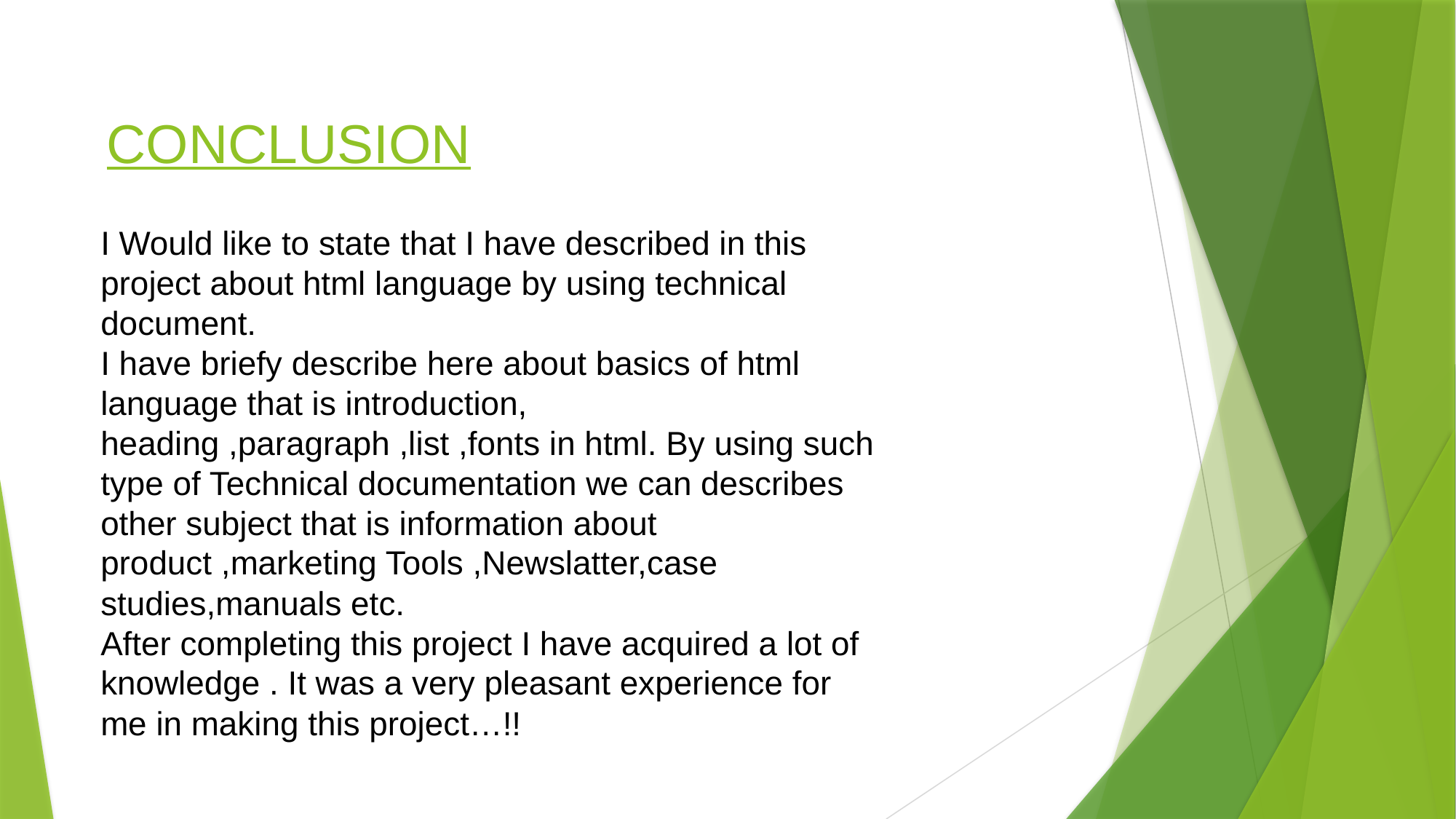

CONCLUSION

I Would like to state that I have described in this project about html language by using technical document.
I have briefy describe here about basics of html language that is introduction, heading ,paragraph ,list ,fonts in html. By using such type of Technical documentation we can describes other subject that is information about product ,marketing Tools ,Newslatter,case studies,manuals etc.
After completing this project I have acquired a lot of knowledge . It was a very pleasant experience for me in making this project…!!